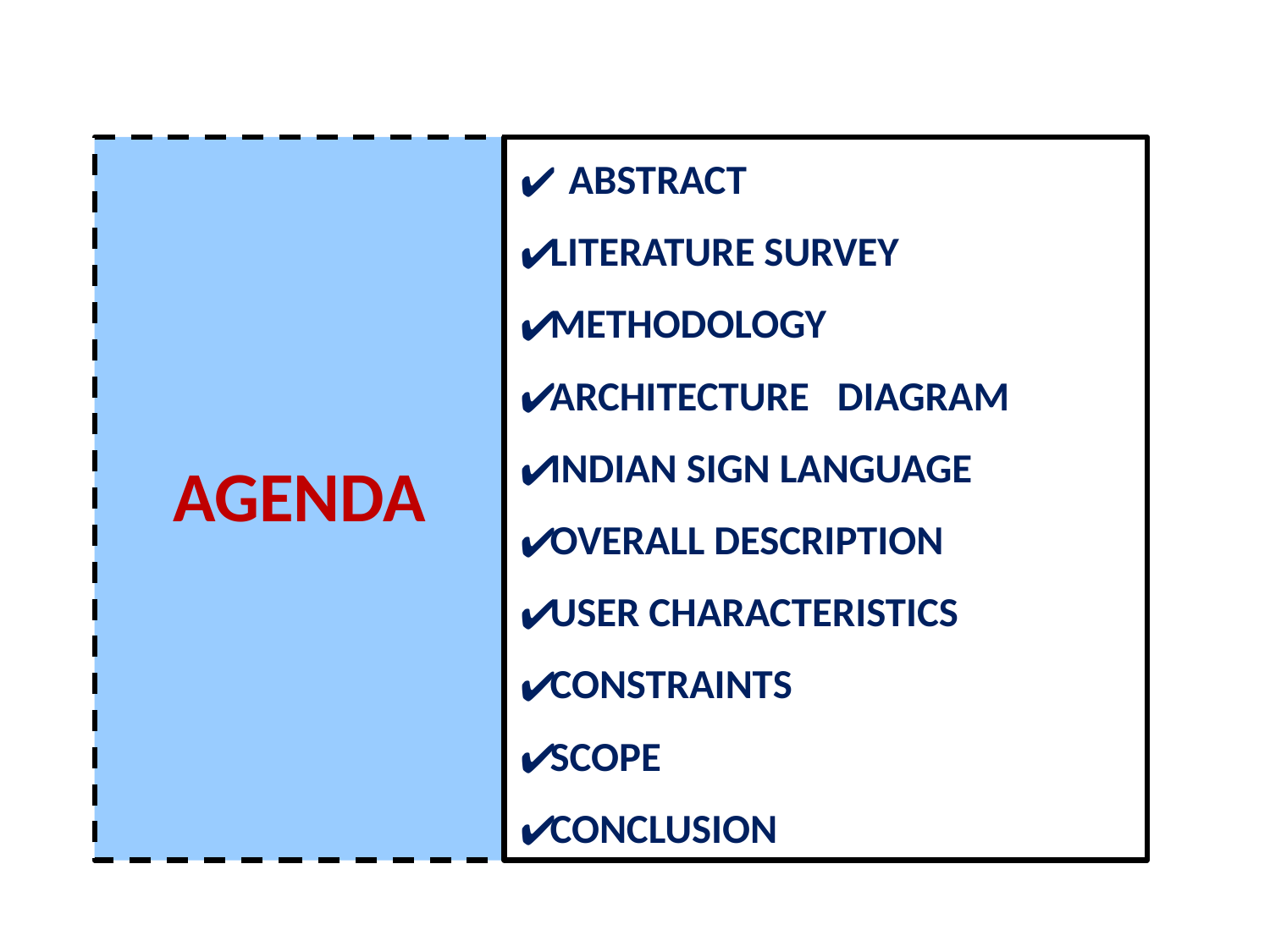

# AGENDA
  ABSTRACT
LITERATURE SURVEY
METHODOLOGY
ARCHITECTURE   DIAGRAM
INDIAN SIGN LANGUAGE
OVERALL DESCRIPTION
USER CHARACTERISTICS
CONSTRAINTS
SCOPE
CONCLUSION